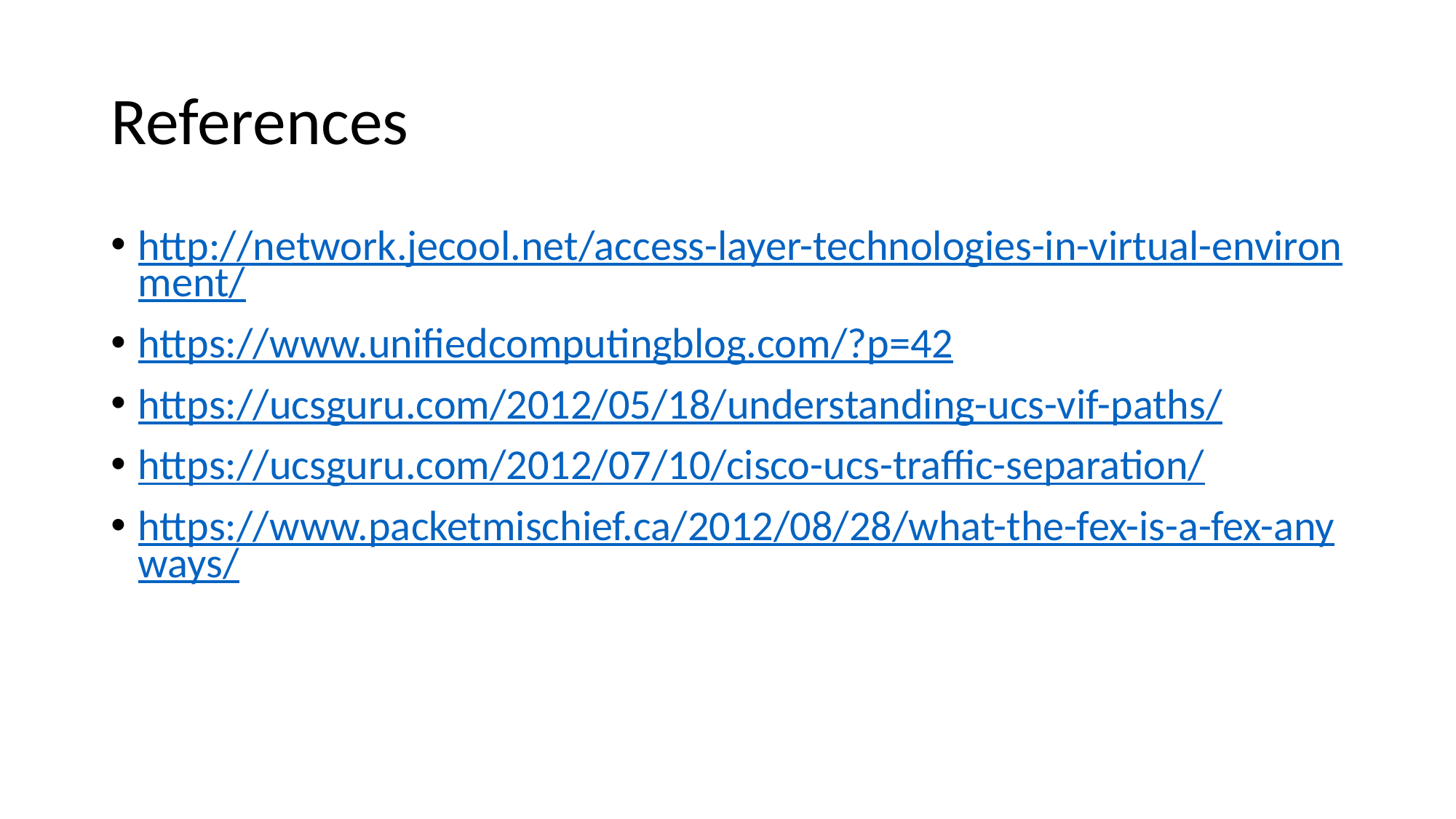

# References
http://network.jecool.net/access-layer-technologies-in-virtual-environment/
https://www.unifiedcomputingblog.com/?p=42
https://ucsguru.com/2012/05/18/understanding-ucs-vif-paths/
https://ucsguru.com/2012/07/10/cisco-ucs-traffic-separation/
https://www.packetmischief.ca/2012/08/28/what-the-fex-is-a-fex-anyways/